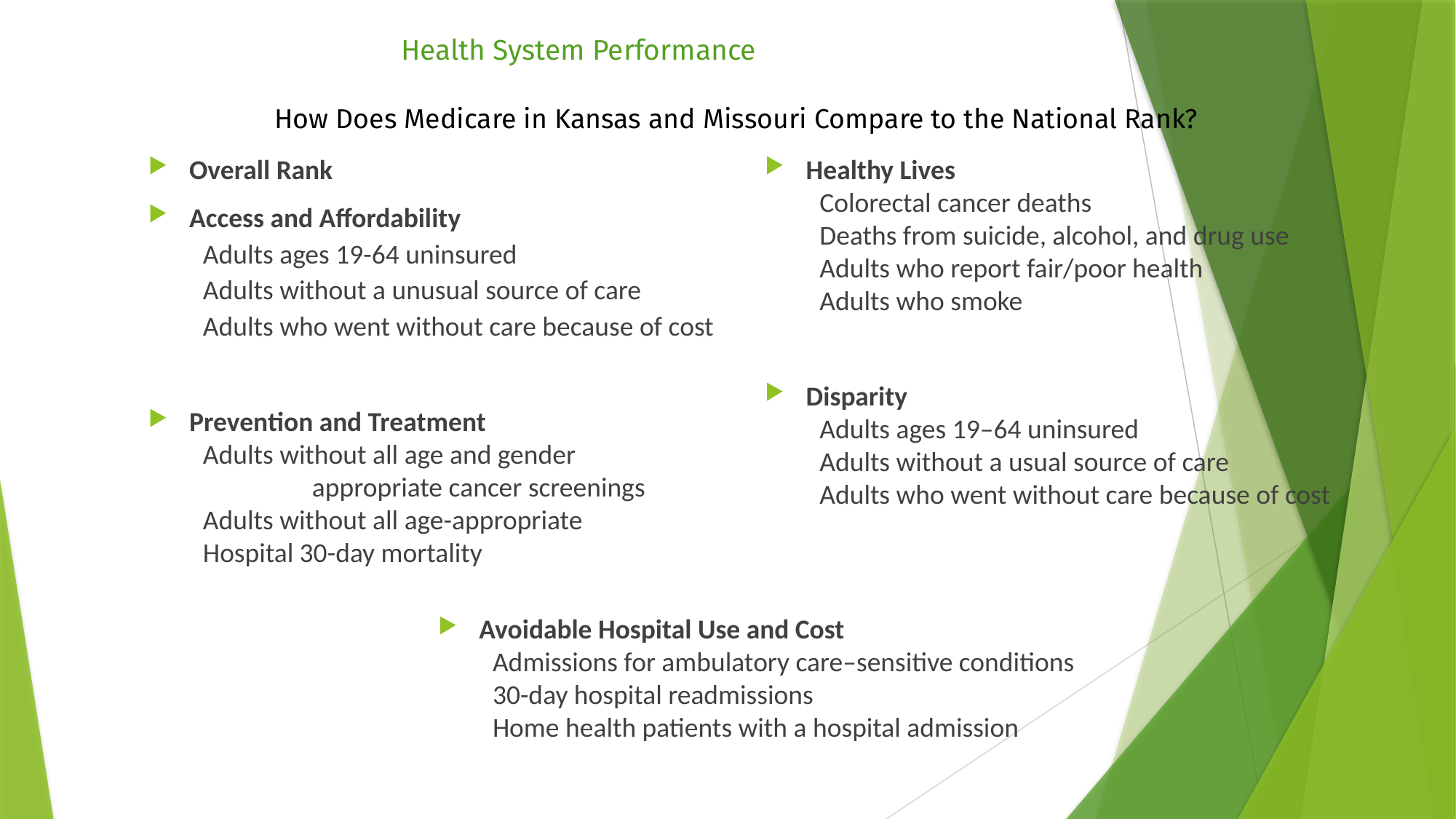

# Health System Performance
How Does Medicare in Kansas and Missouri Compare to the National Rank?
Healthy Lives
Colorectal cancer deaths
Deaths from suicide, alcohol, and drug use
Adults who report fair/poor health
Adults who smoke

Disparity
Adults ages 19–64 uninsured
Adults without a usual source of care
Adults who went without care because of cost

Overall Rank
Access and Affordability
Adults ages 19-64 uninsured
Adults without a unusual source of care
Adults who went without care because of cost

Prevention and Treatment
Adults without all age and gender
	appropriate cancer screenings
Adults without all age-appropriate
Hospital 30-day mortality

Avoidable Hospital Use and Cost
Admissions for ambulatory care–sensitive conditions
30-day hospital readmissions
Home health patients with a hospital admission